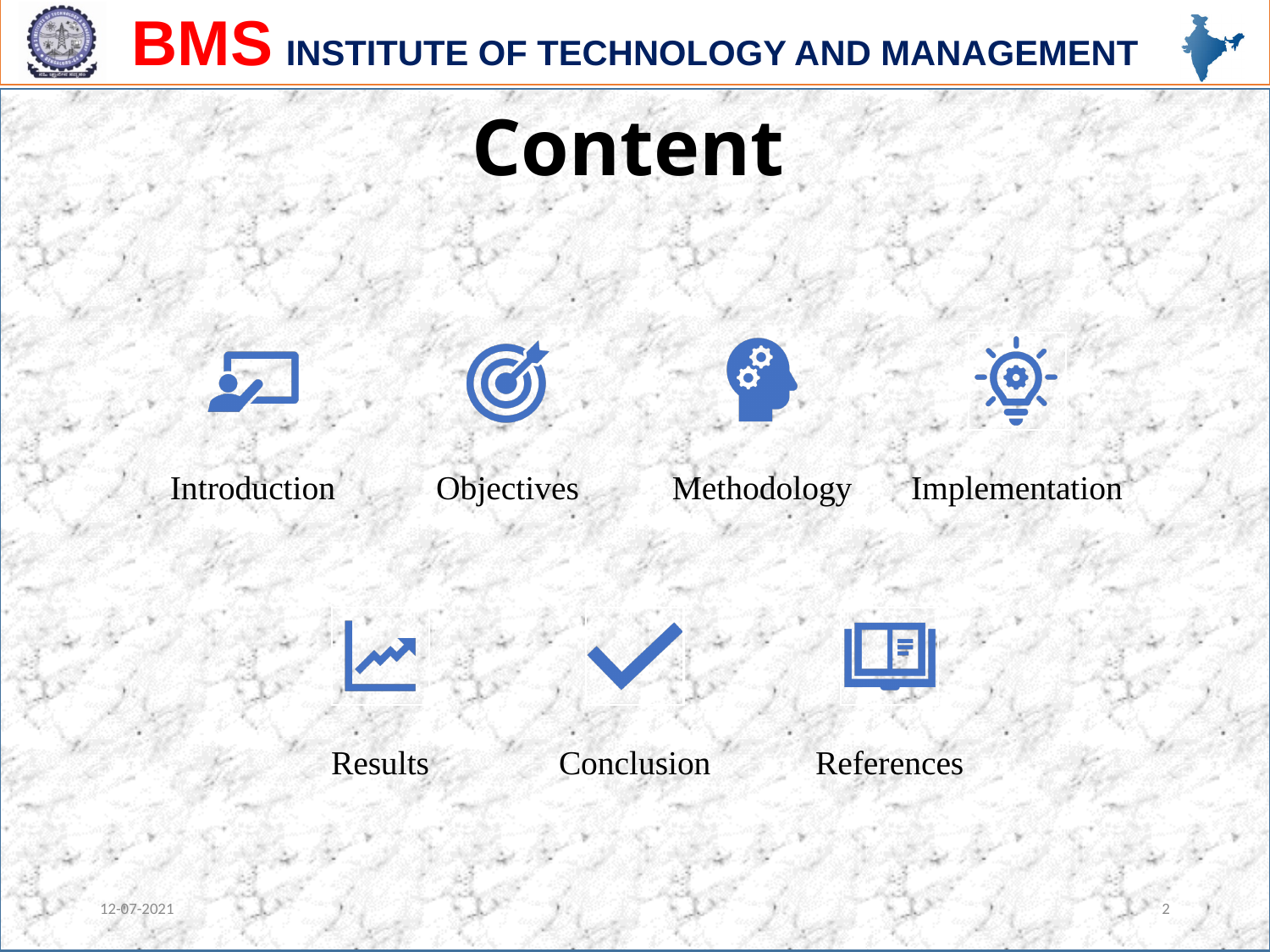

Content
Introduction
Objectives
Methodology
Implementation
Results
Conclusion
References
12-07-2021
2